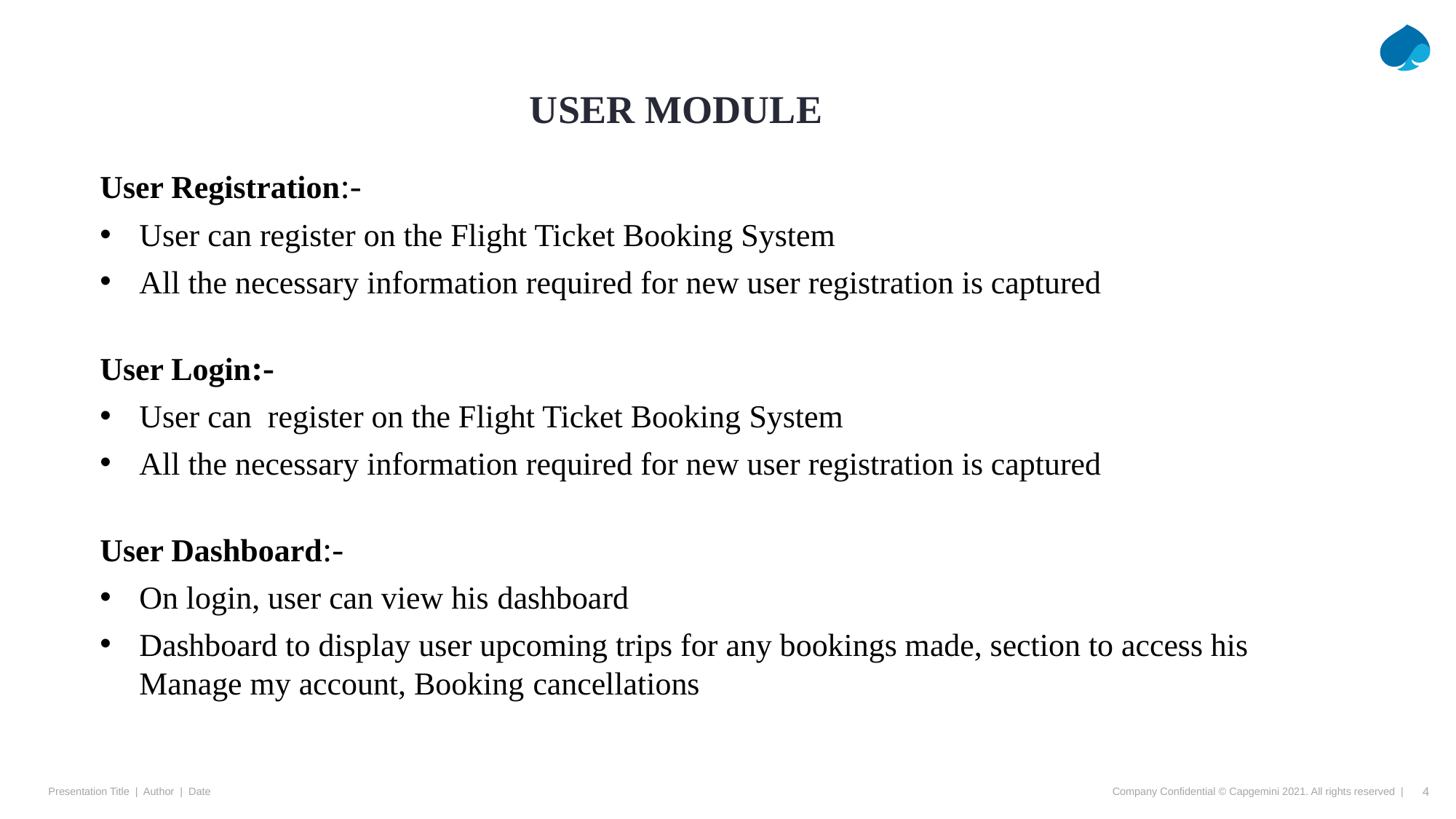

# User Module

User Registration:-
User can register on the Flight Ticket Booking System
All the necessary information required for new user registration is captured

User Login:-
User can  register on the Flight Ticket Booking System
All the necessary information required for new user registration is captured

User Dashboard:-
On login, user can view his dashboard
Dashboard to display user upcoming trips for any bookings made, section to access his Manage my account, Booking cancellations